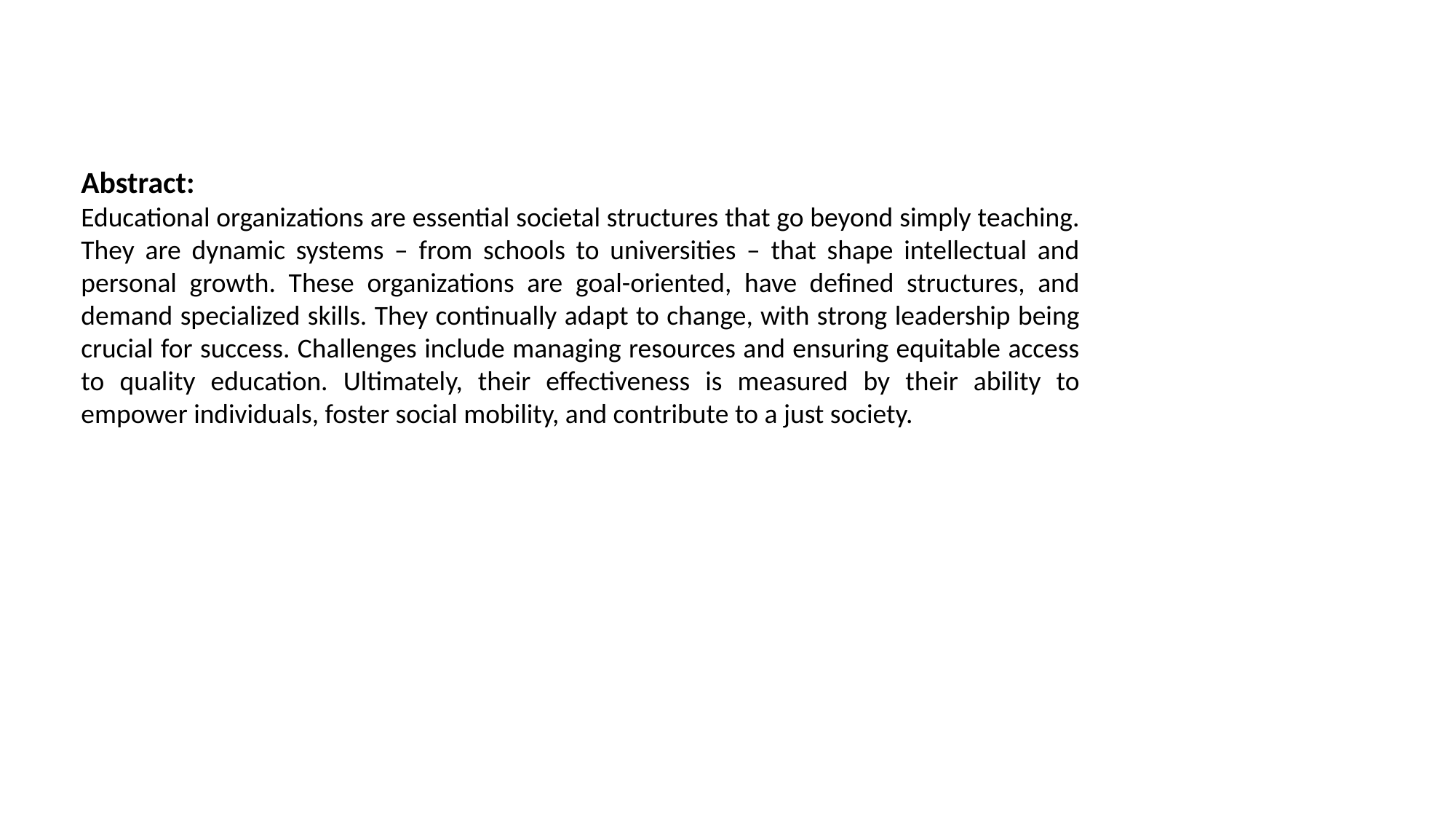

Abstract:
Educational organizations are essential societal structures that go beyond simply teaching. They are dynamic systems – from schools to universities – that shape intellectual and personal growth. These organizations are goal-oriented, have defined structures, and demand specialized skills. They continually adapt to change, with strong leadership being crucial for success. Challenges include managing resources and ensuring equitable access to quality education. Ultimately, their effectiveness is measured by their ability to empower individuals, foster social mobility, and contribute to a just society.